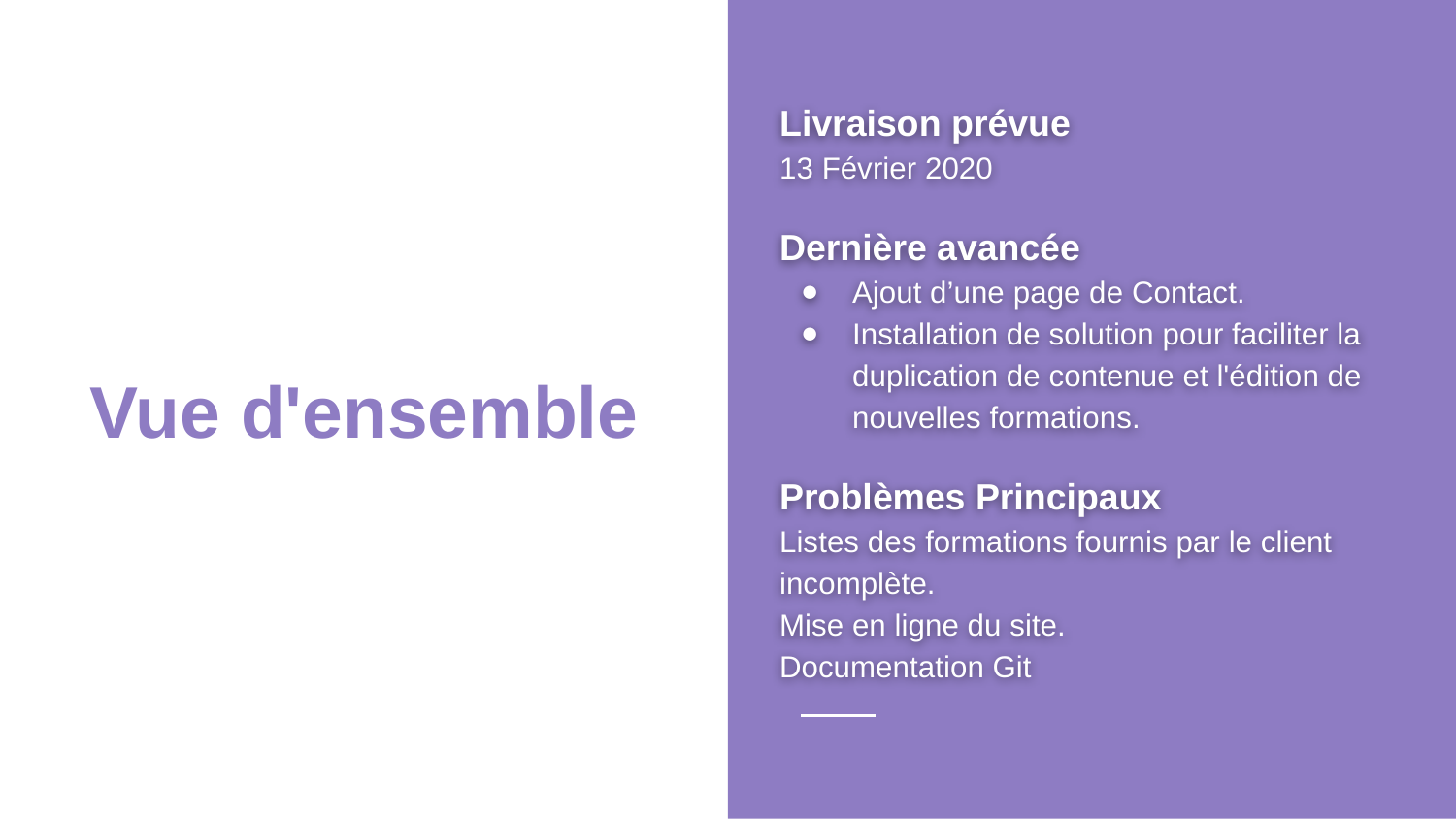

Livraison prévue
13 Février 2020
Dernière avancée
Ajout d’une page de Contact.
Installation de solution pour faciliter la duplication de contenue et l'édition de nouvelles formations.
Problèmes Principaux
Listes des formations fournis par le client incomplète.
Mise en ligne du site.
Documentation Git
# Vue d'ensemble